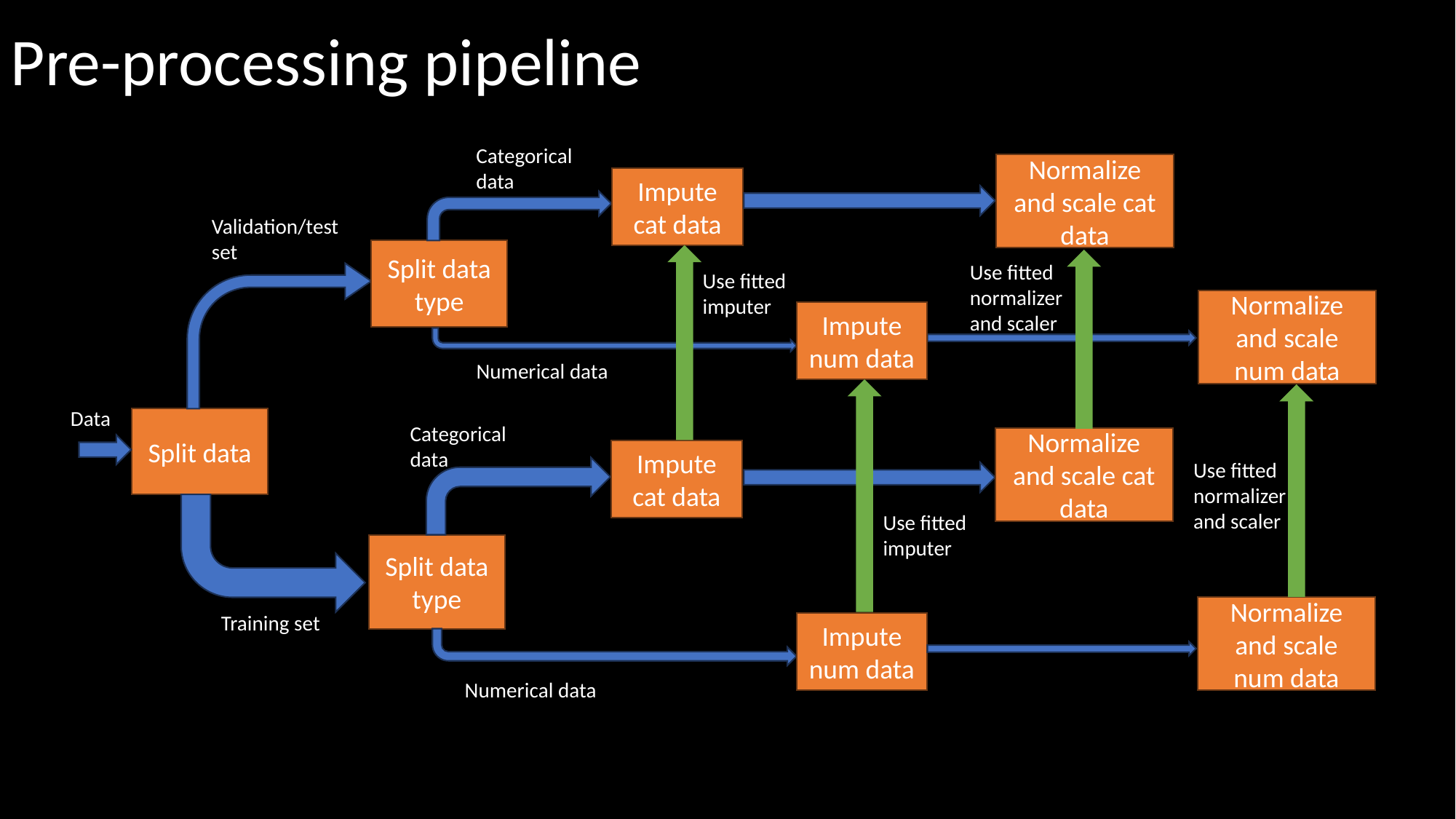

# Pre-processing pipeline
Categorical data
Normalize and scale cat data
Impute cat data

Validation/test set
Split data type

Use fitted normalizer and scaler
Use fitted imputer

Normalize and scale num data
Impute num data

Numerical data

Data
Split data
Categorical data
Normalize and scale cat data

Impute cat data
Use fitted normalizer and scaler

Use fitted imputer
Split data type
Normalize and scale num data
Training set
Impute num data

Numerical data